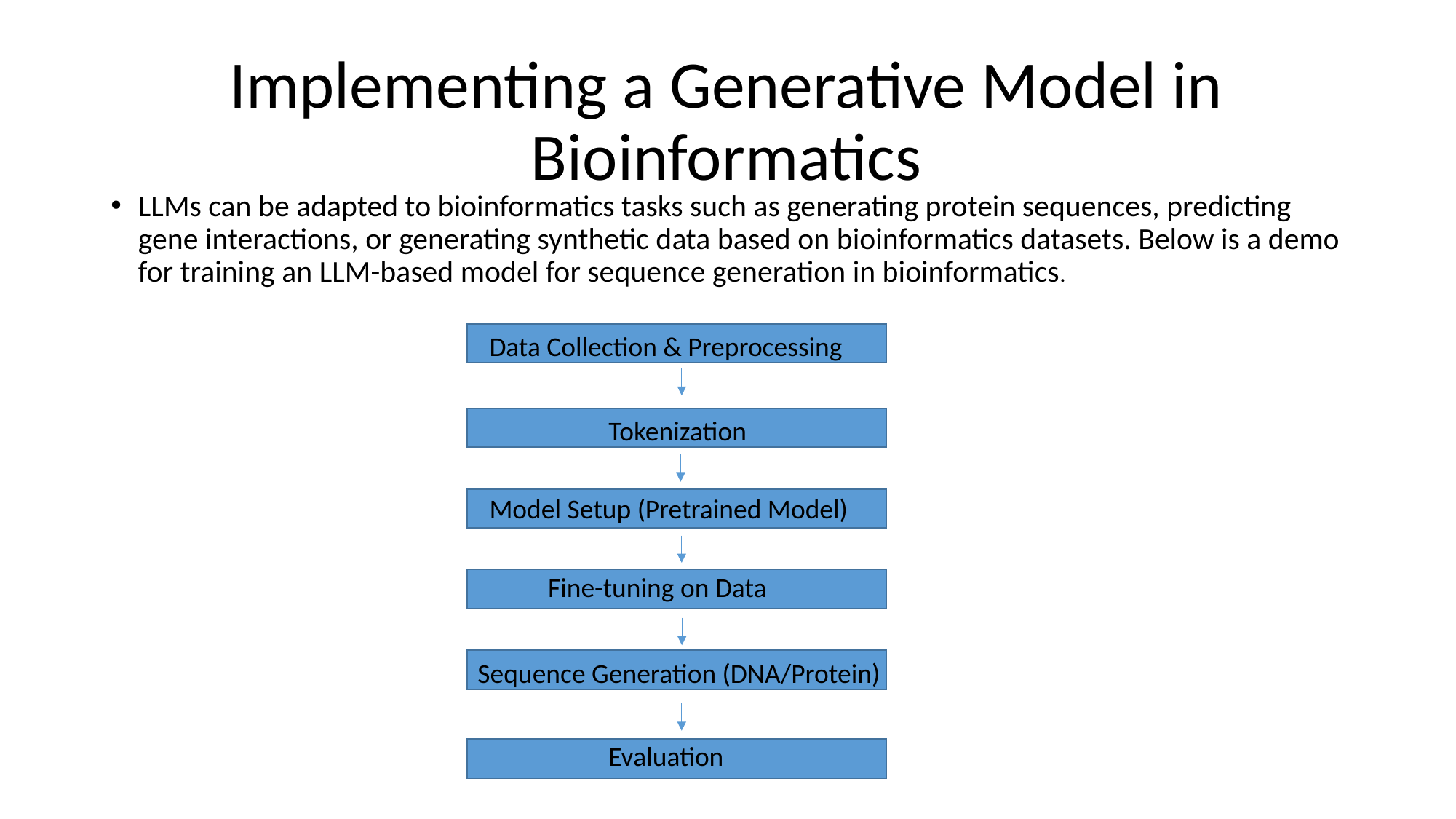

# Implementing a Generative Model in Bioinformatics
LLMs can be adapted to bioinformatics tasks such as generating protein sequences, predicting gene interactions, or generating synthetic data based on bioinformatics datasets. Below is a demo for training an LLM-based model for sequence generation in bioinformatics.

Data Collection & Preprocessing
Tokenization

Model Setup (Pretrained Model)

Fine-tuning on Data

Sequence Generation (DNA/Protein)

Evaluation